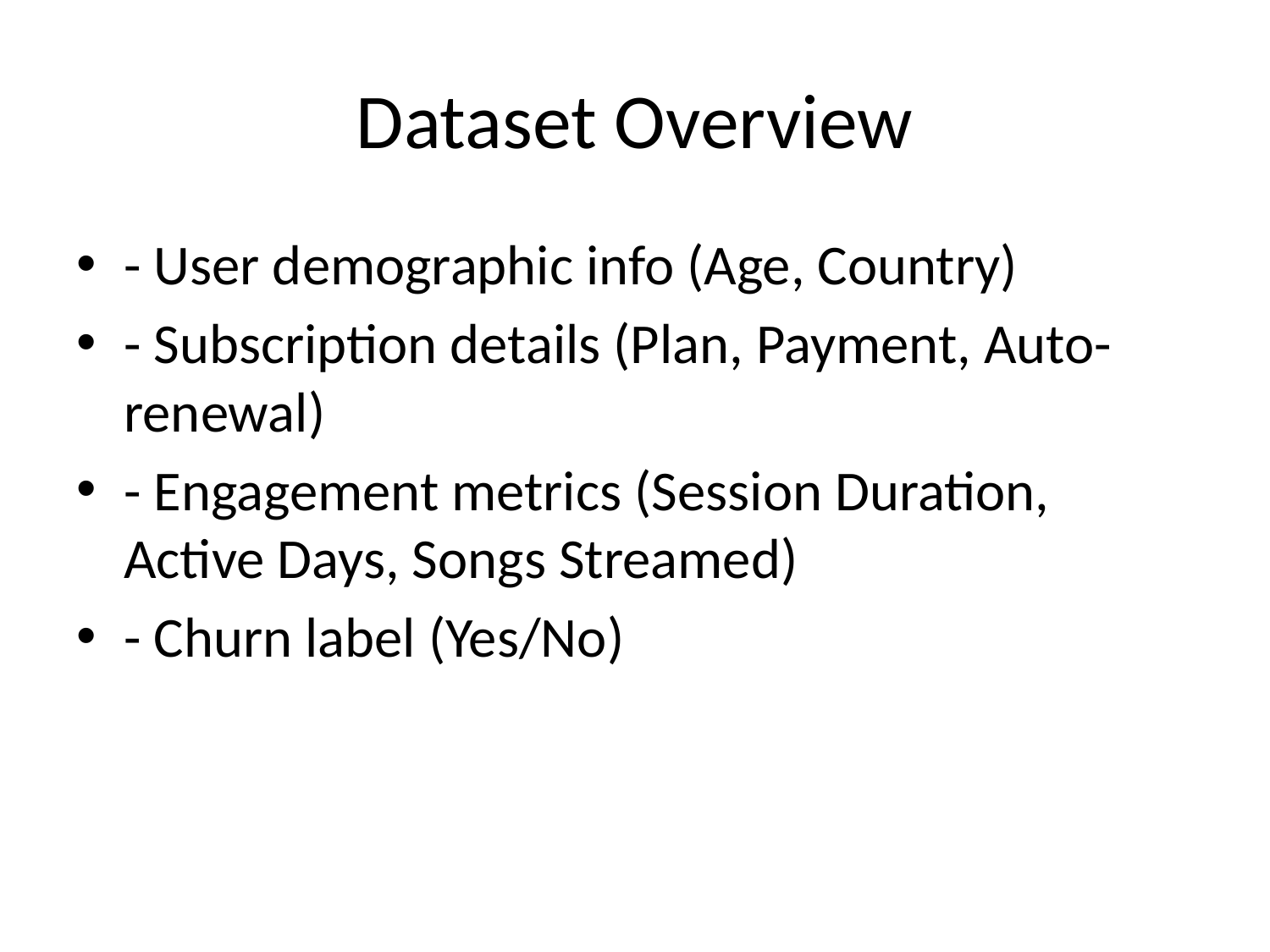

# Dataset Overview
- User demographic info (Age, Country)
- Subscription details (Plan, Payment, Auto-renewal)
- Engagement metrics (Session Duration, Active Days, Songs Streamed)
- Churn label (Yes/No)